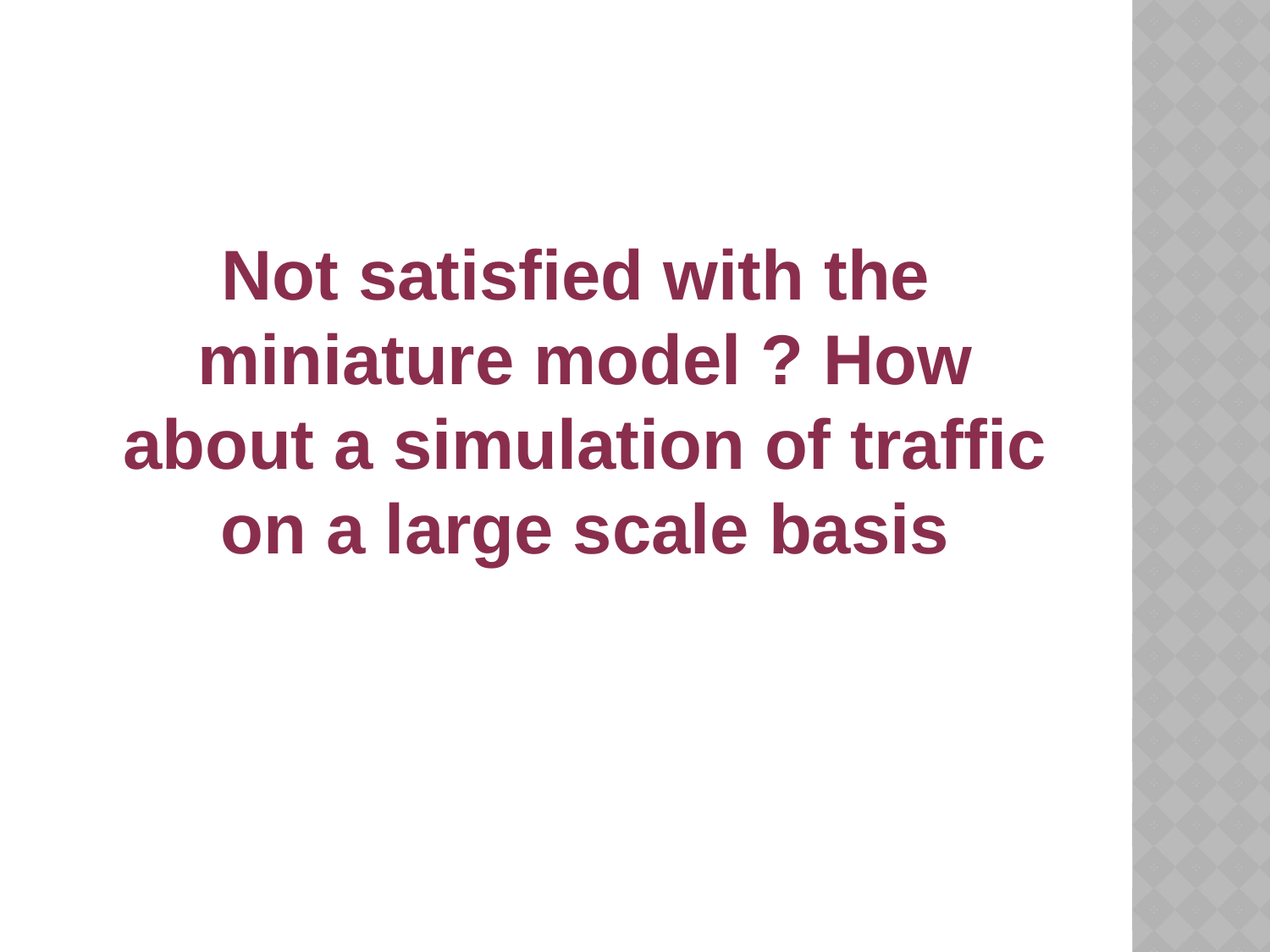

Not satisfied with the miniature model ? How about a simulation of traffic on a large scale basis